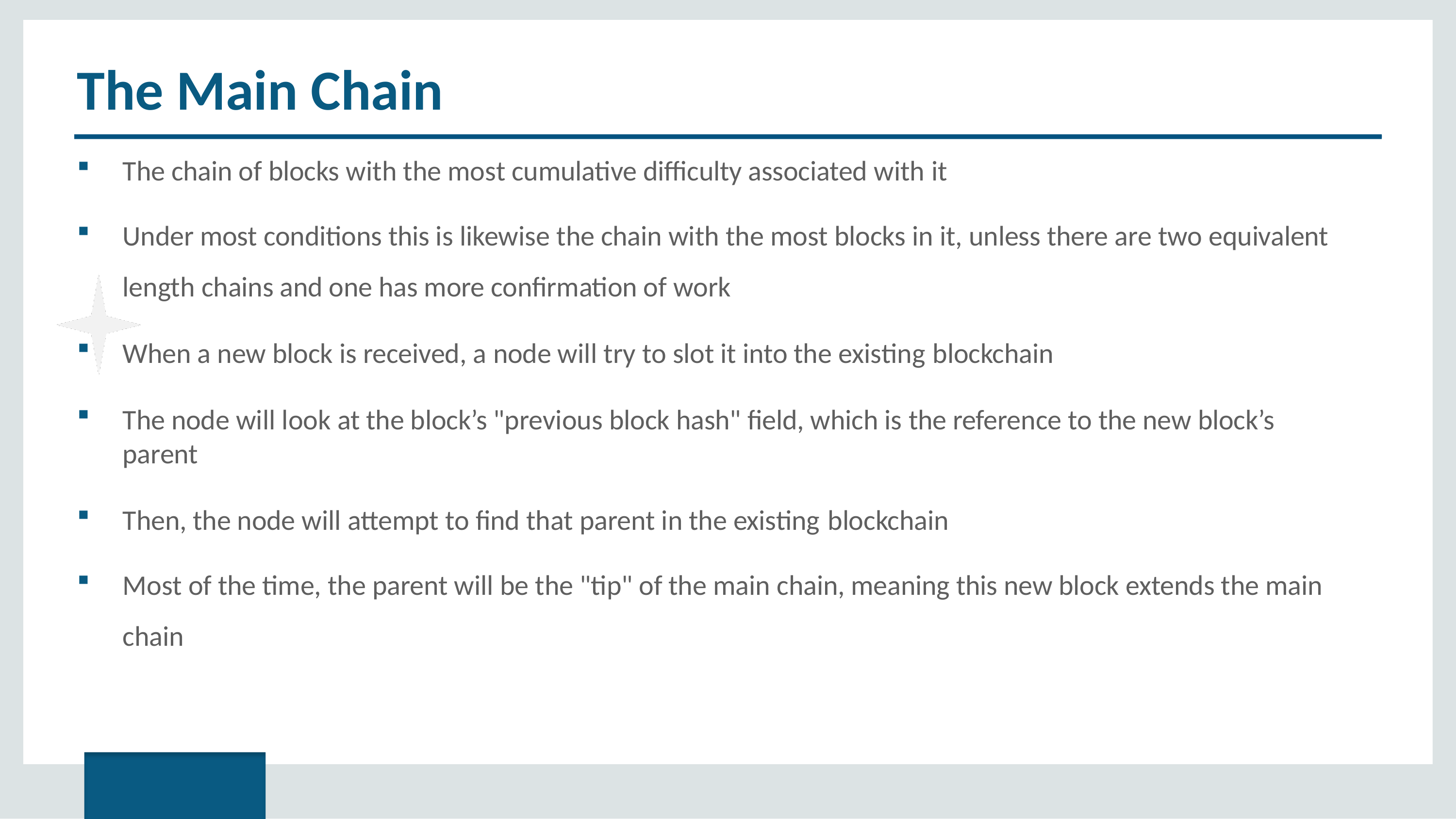

# The Main Chain

The chain of blocks with the most cumulative difficulty associated with it
Under most conditions this is likewise the chain with the most blocks in it, unless there are two equivalent  length chains and one has more confirmation of work

When a new block is received, a node will try to slot it into the existing blockchain

The node will look at the block’s "previous block hash" field, which is the reference to the new block’s parent

Then, the node will attempt to find that parent in the existing blockchain
Most of the time, the parent will be the "tip" of the main chain, meaning this new block extends the main  chain